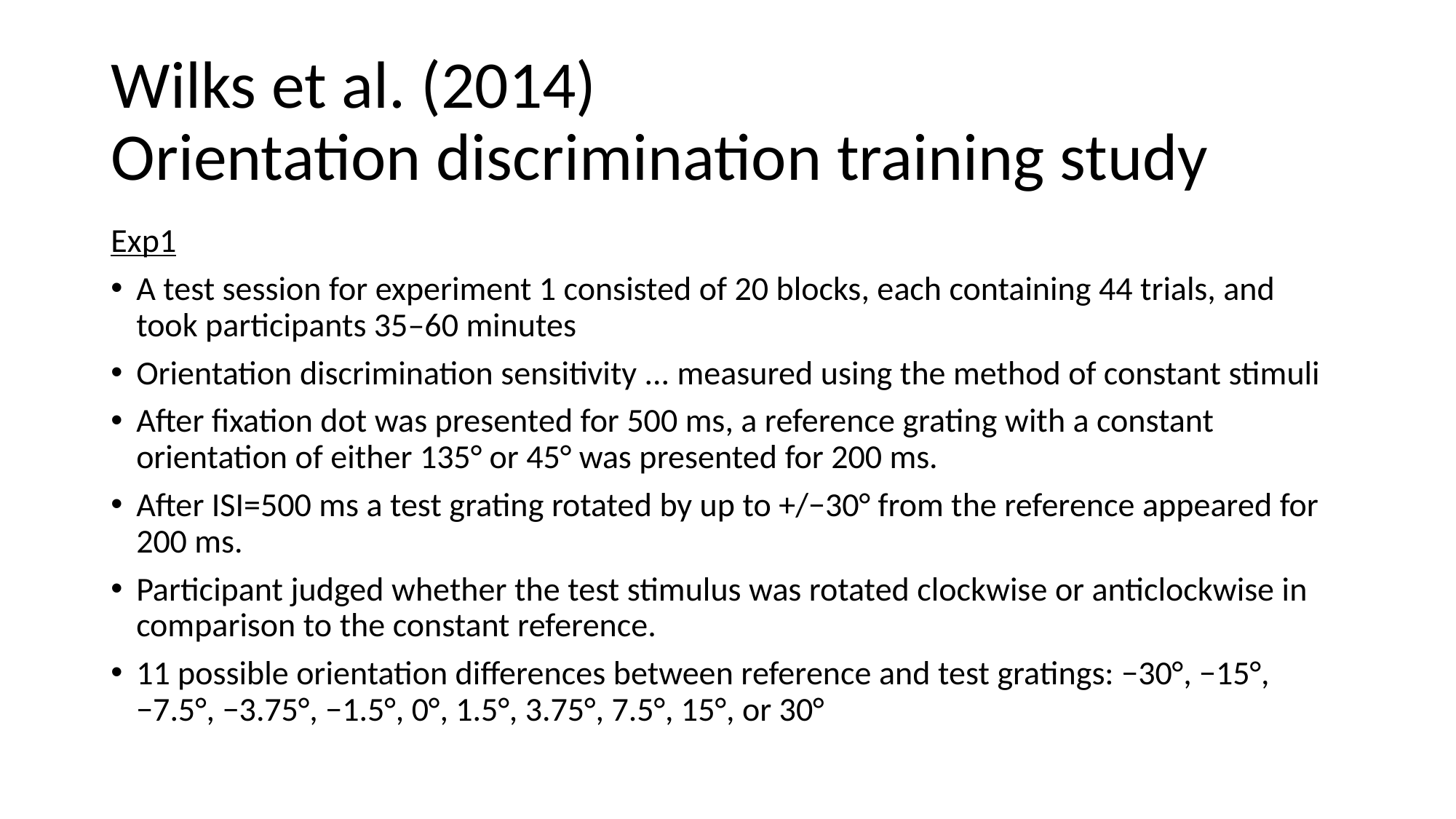

# Wilks et al. (2014) Orientation discrimination training study
Exp1
A test session for experiment 1 consisted of 20 blocks, each containing 44 trials, and took participants 35–60 minutes
Orientation discrimination sensitivity ... measured using the method of constant stimuli
After fixation dot was presented for 500 ms, a reference grating with a constant orientation of either 135° or 45° was presented for 200 ms.
After ISI=500 ms a test grating rotated by up to +/−30° from the reference appeared for 200 ms.
Participant judged whether the test stimulus was rotated clockwise or anticlockwise in comparison to the constant reference.
11 possible orientation differences between reference and test gratings: −30°, −15°, −7.5°, −3.75°, −1.5°, 0°, 1.5°, 3.75°, 7.5°, 15°, or 30°